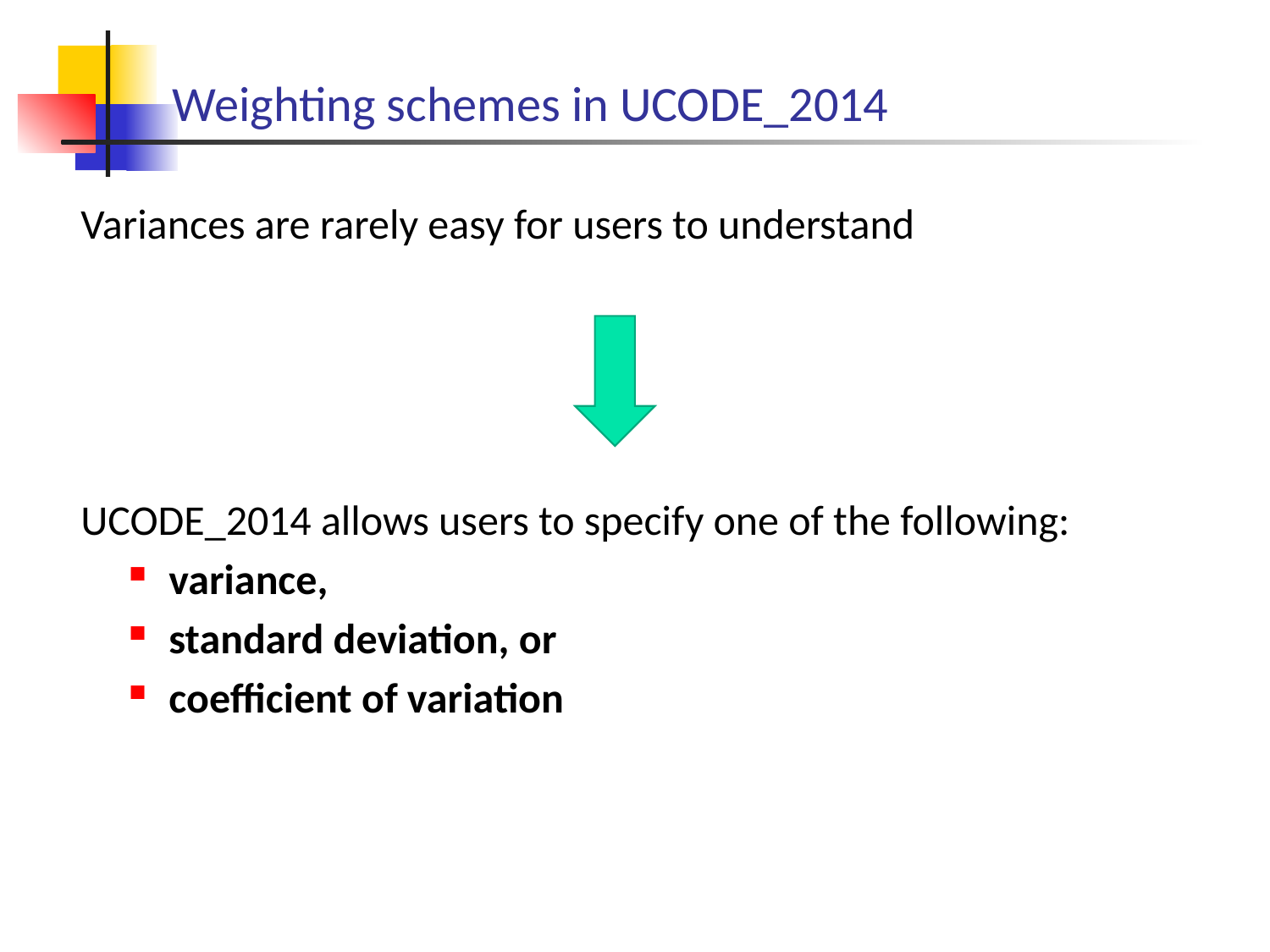

# Weighting schemes in UCODE_2014
Variances are rarely easy for users to understand

UCODE_2014 allows users to specify one of the following:
variance,
standard deviation, or
coefficient of variation